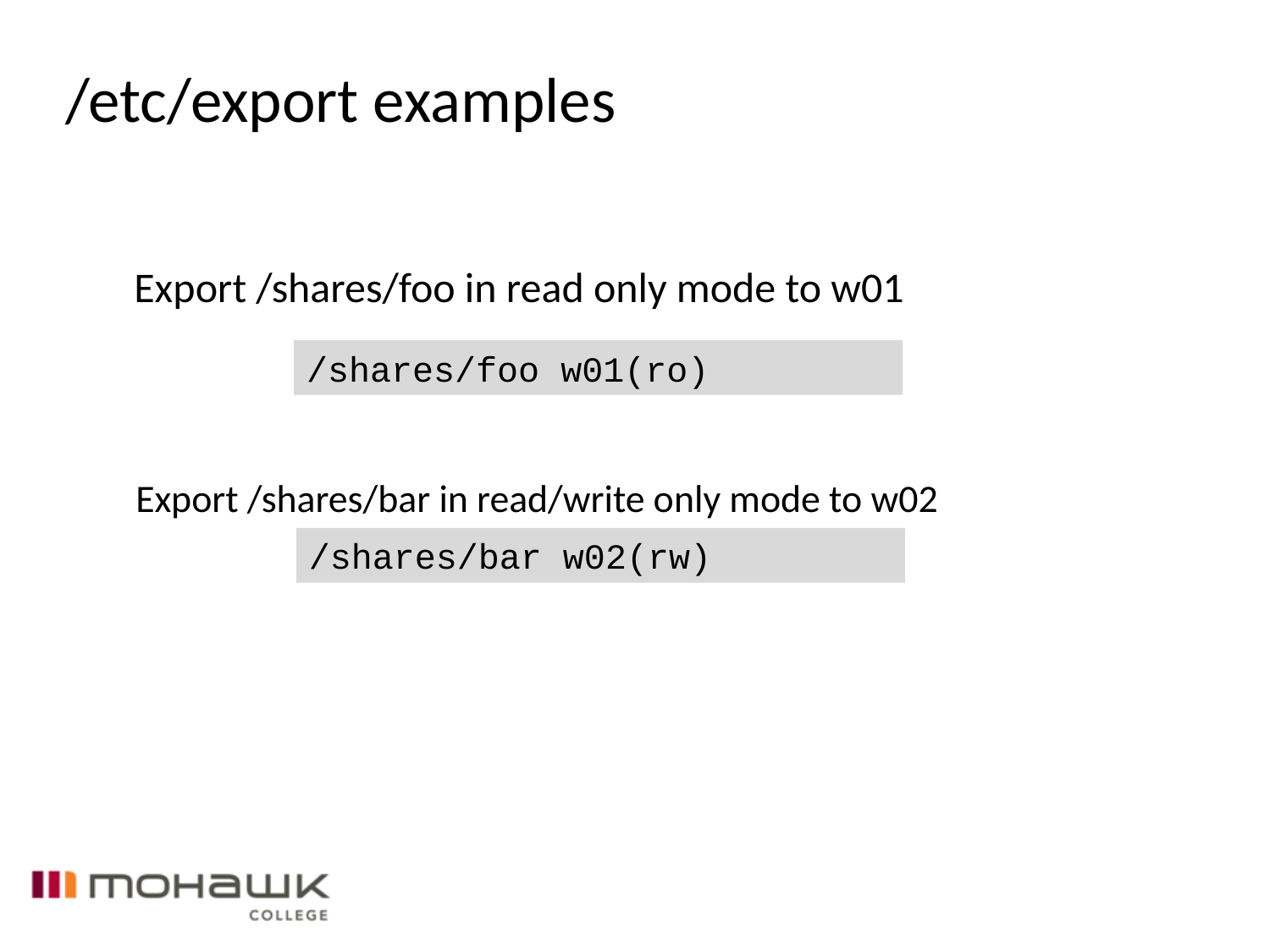

/etc/export examples
Export /shares/foo in read only mode to w01
﻿/shares/foo w01(ro)
Export /shares/bar in read/write only mode to w02
﻿/shares/bar w02(rw)